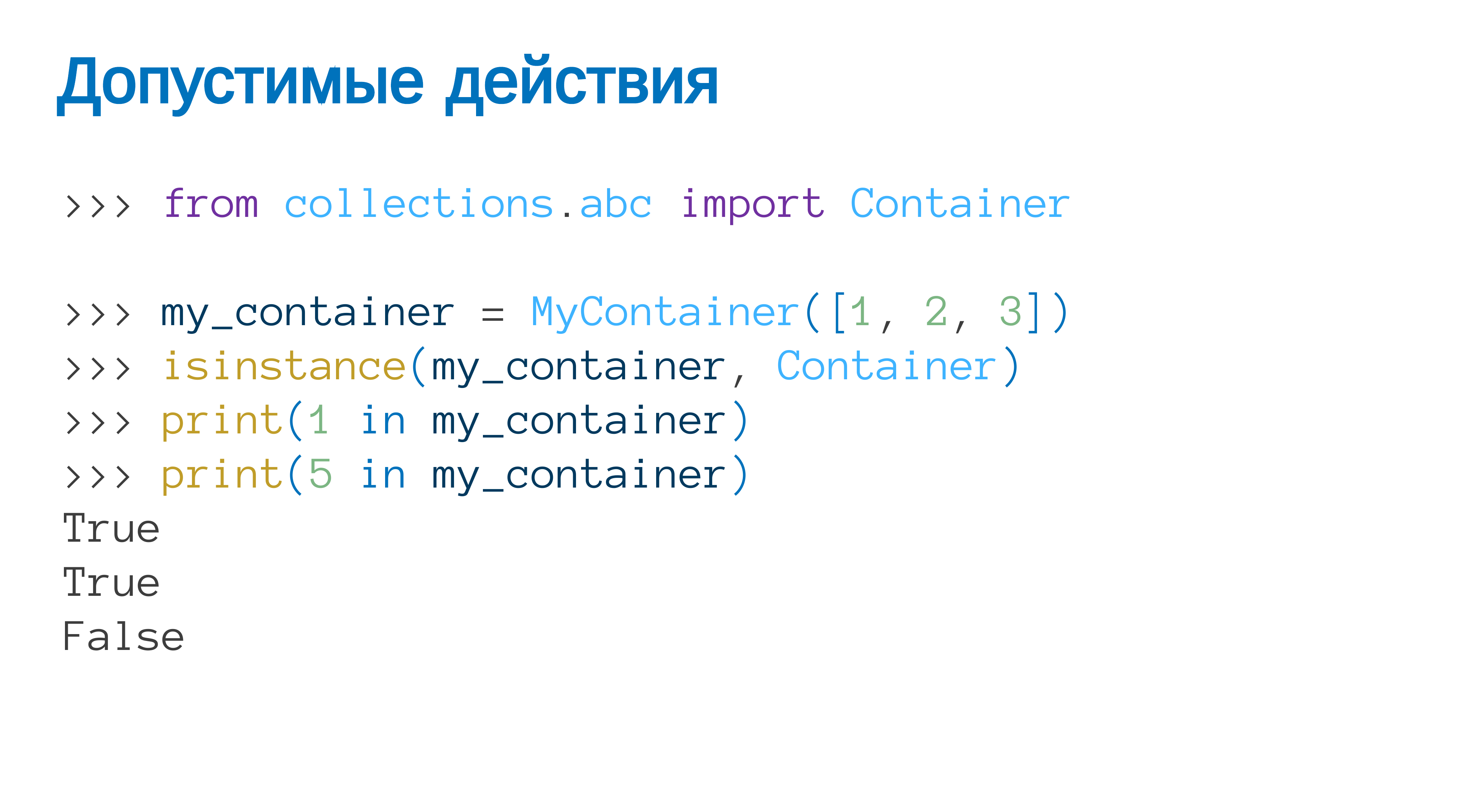

# Допустимые действия
>>> from collections.abc import Container

>>> my_container = MyContainer([1, 2, 3])
>>> isinstance(my_container, Container)
>>> print(1 in my_container)
>>> print(5 in my_container)
True
True
False
5